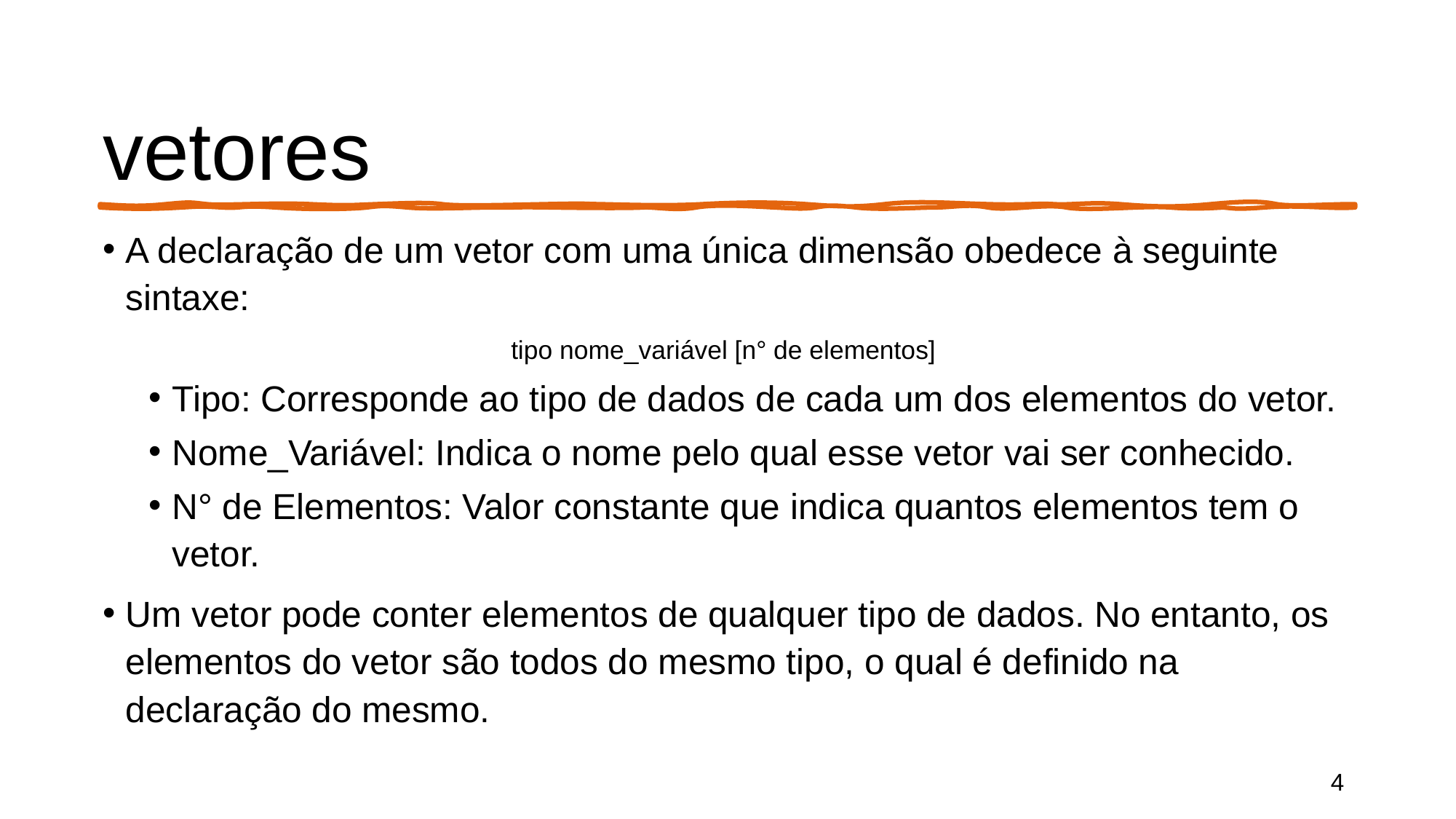

# vetores
A declaração de um vetor com uma única dimensão obedece à seguinte sintaxe:
tipo nome_variável [n° de elementos]
Tipo: Corresponde ao tipo de dados de cada um dos elementos do vetor.
Nome_Variável: Indica o nome pelo qual esse vetor vai ser conhecido.
N° de Elementos: Valor constante que indica quantos elementos tem o vetor.
Um vetor pode conter elementos de qualquer tipo de dados. No entanto, os elementos do vetor são todos do mesmo tipo, o qual é definido na declaração do mesmo.
4